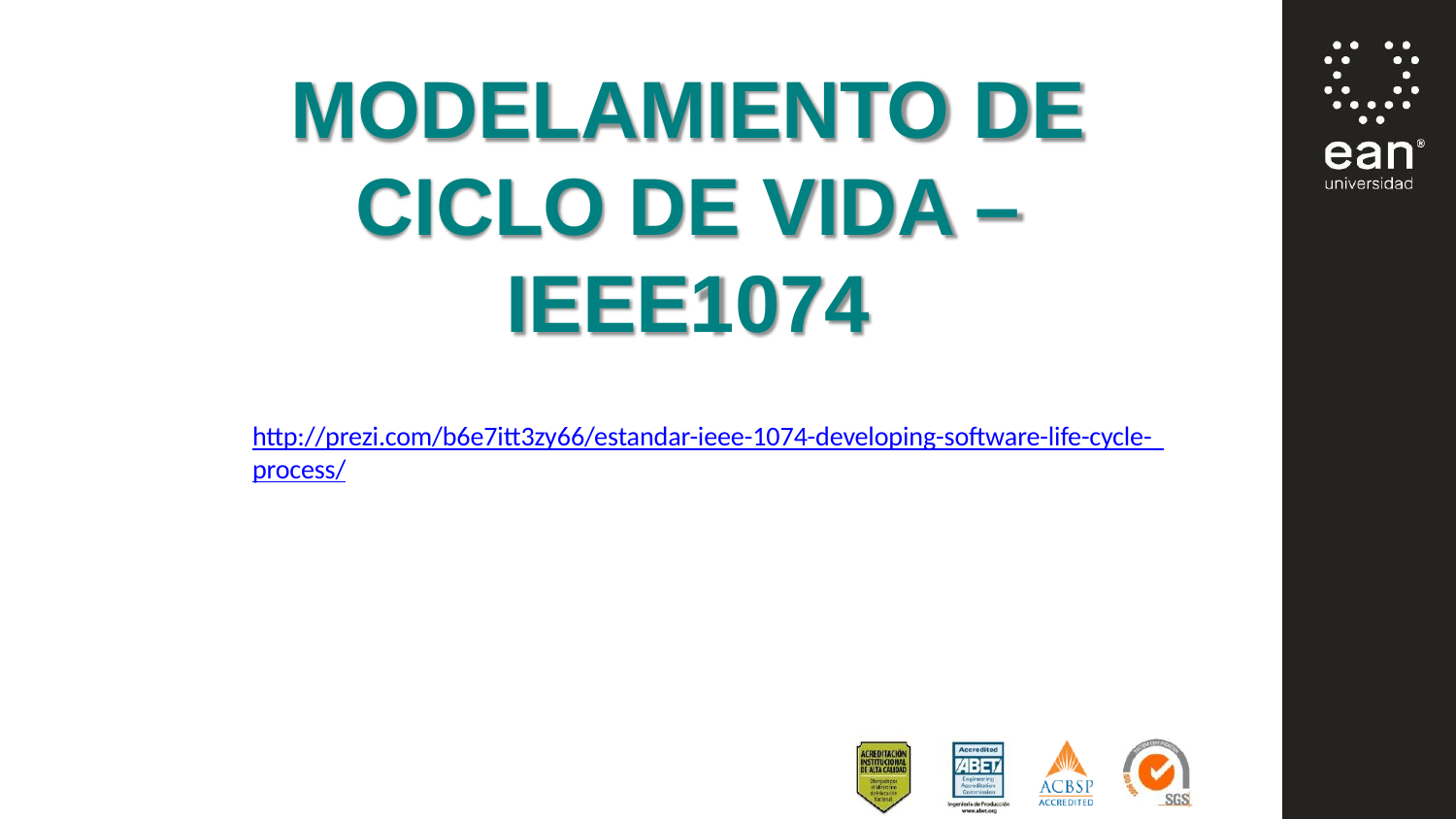

MODELAMIENTO DE  CICLO DE VIDA –  IEEE1074

http://prezi.com/b6e7itt3zy66/estandar-ieee-1074-developing-software-life-cycle-  process/